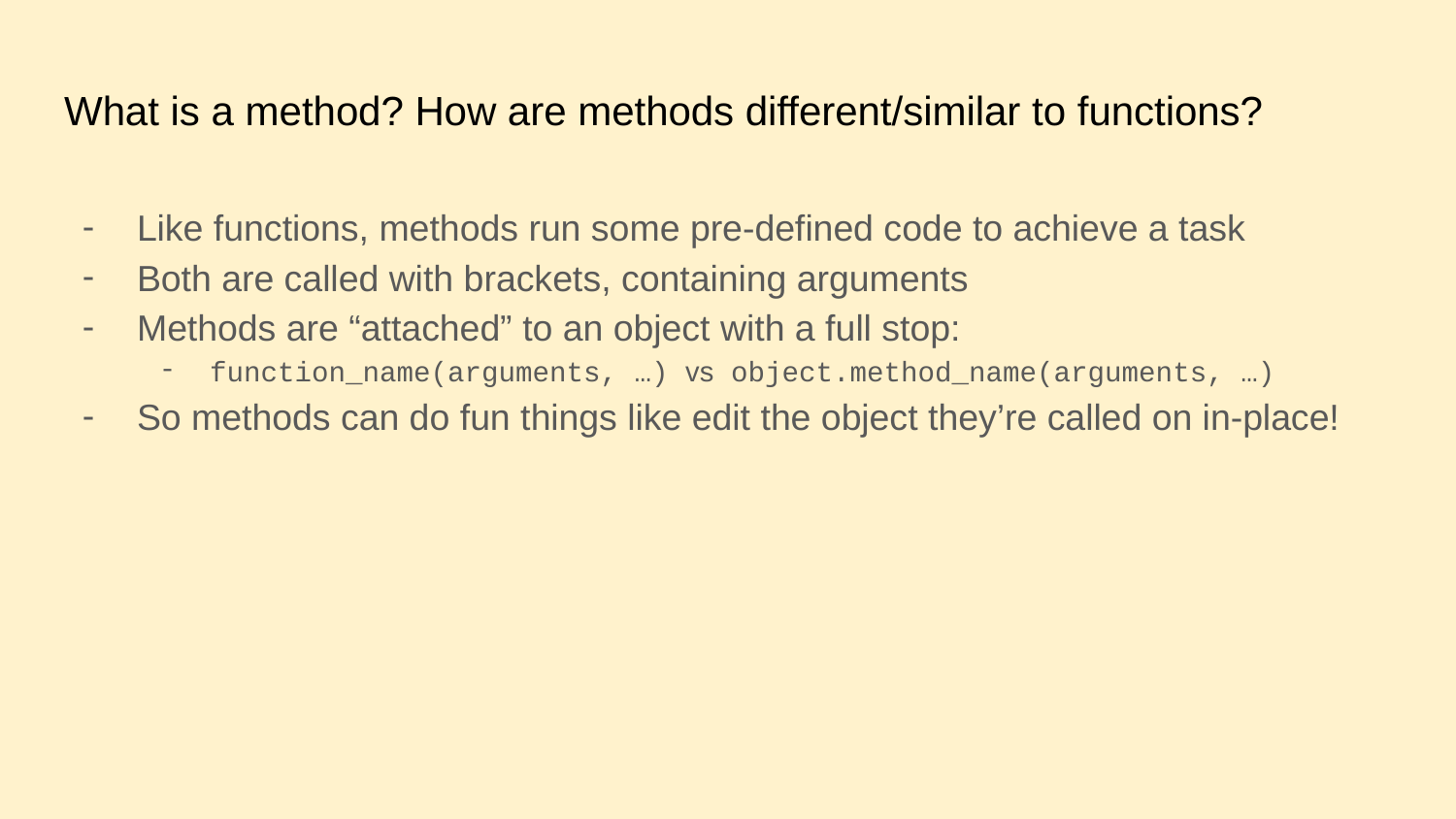

# What is a method? How are methods different/similar to functions?
Like functions, methods run some pre-defined code to achieve a task
Both are called with brackets, containing arguments
Methods are “attached” to an object with a full stop:
function_name(arguments, …) vs object.method_name(arguments, …)
So methods can do fun things like edit the object they’re called on in-place!